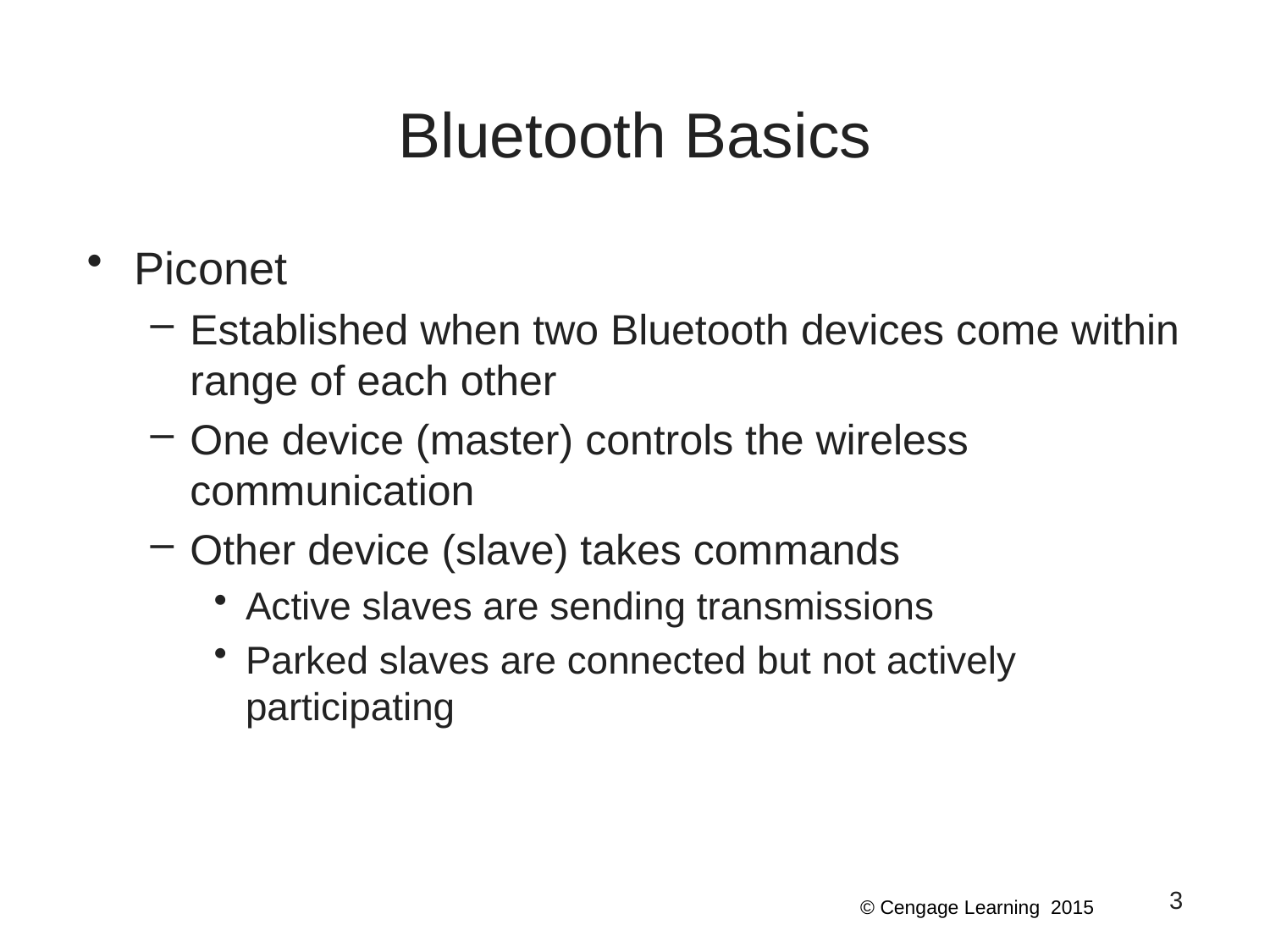

# Bluetooth Basics
Piconet
Established when two Bluetooth devices come within range of each other
One device (master) controls the wireless communication
Other device (slave) takes commands
Active slaves are sending transmissions
Parked slaves are connected but not actively participating

3